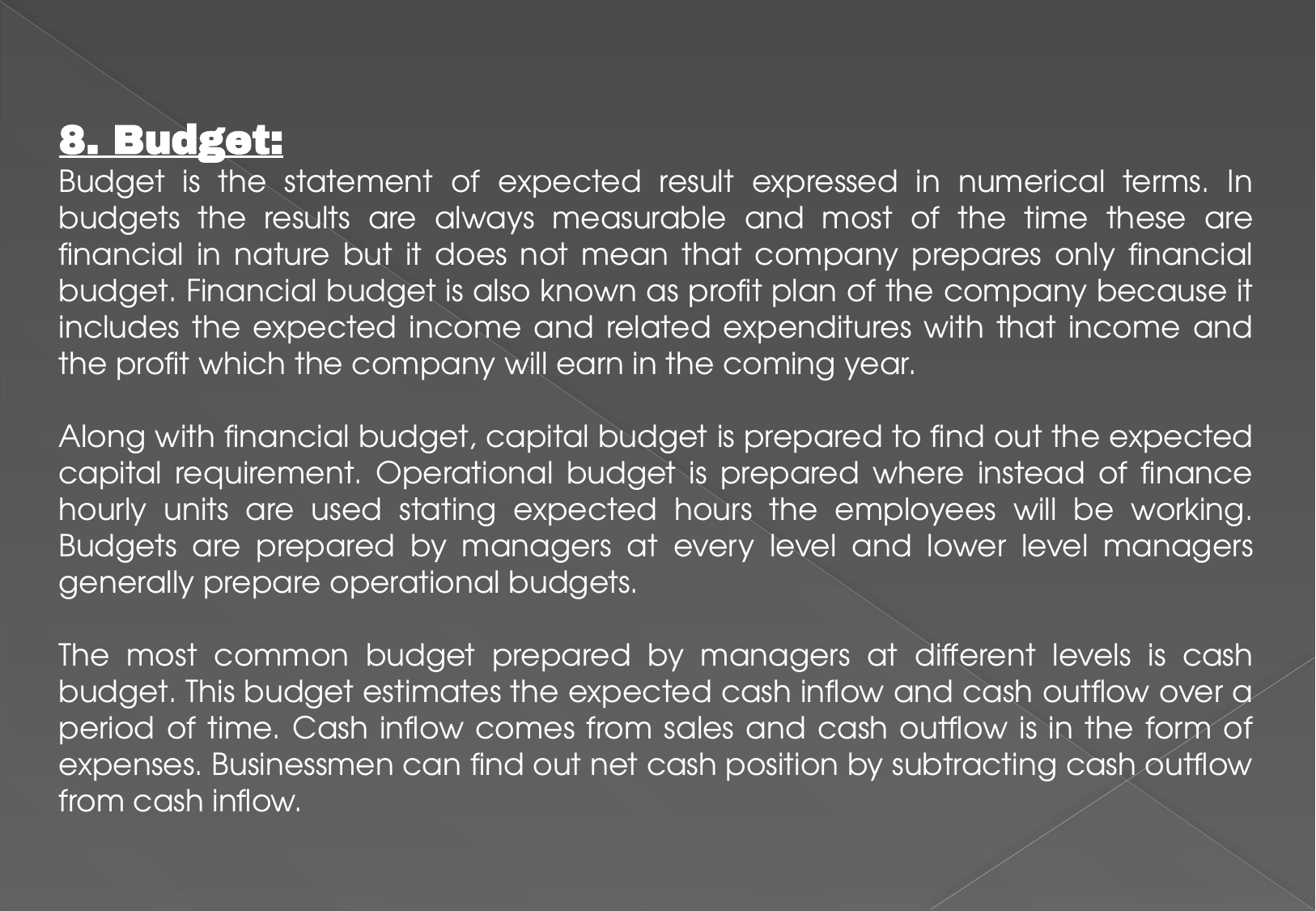

8. Budget:
Budget is the statement of expected result expressed in numerical terms. In budgets the results are always measurable and most of the time these are financial in nature but it does not mean that company prepares only financial budget. Financial budget is also known as profit plan of the company because it includes the expected income and related expenditures with that income and the profit which the company will earn in the coming year.

Along with financial budget, capital budget is prepared to find out the expected capital requirement. Operational budget is prepared where instead of finance hourly units are used stating expected hours the employees will be working. Budgets are prepared by managers at every level and lower level managers generally prepare operational budgets.

The most common budget prepared by managers at different levels is cash budget. This budget estimates the expected cash inflow and cash outflow over a period of time. Cash inflow comes from sales and cash outflow is in the form of expenses. Businessmen can find out net cash position by subtracting cash outflow from cash inflow.